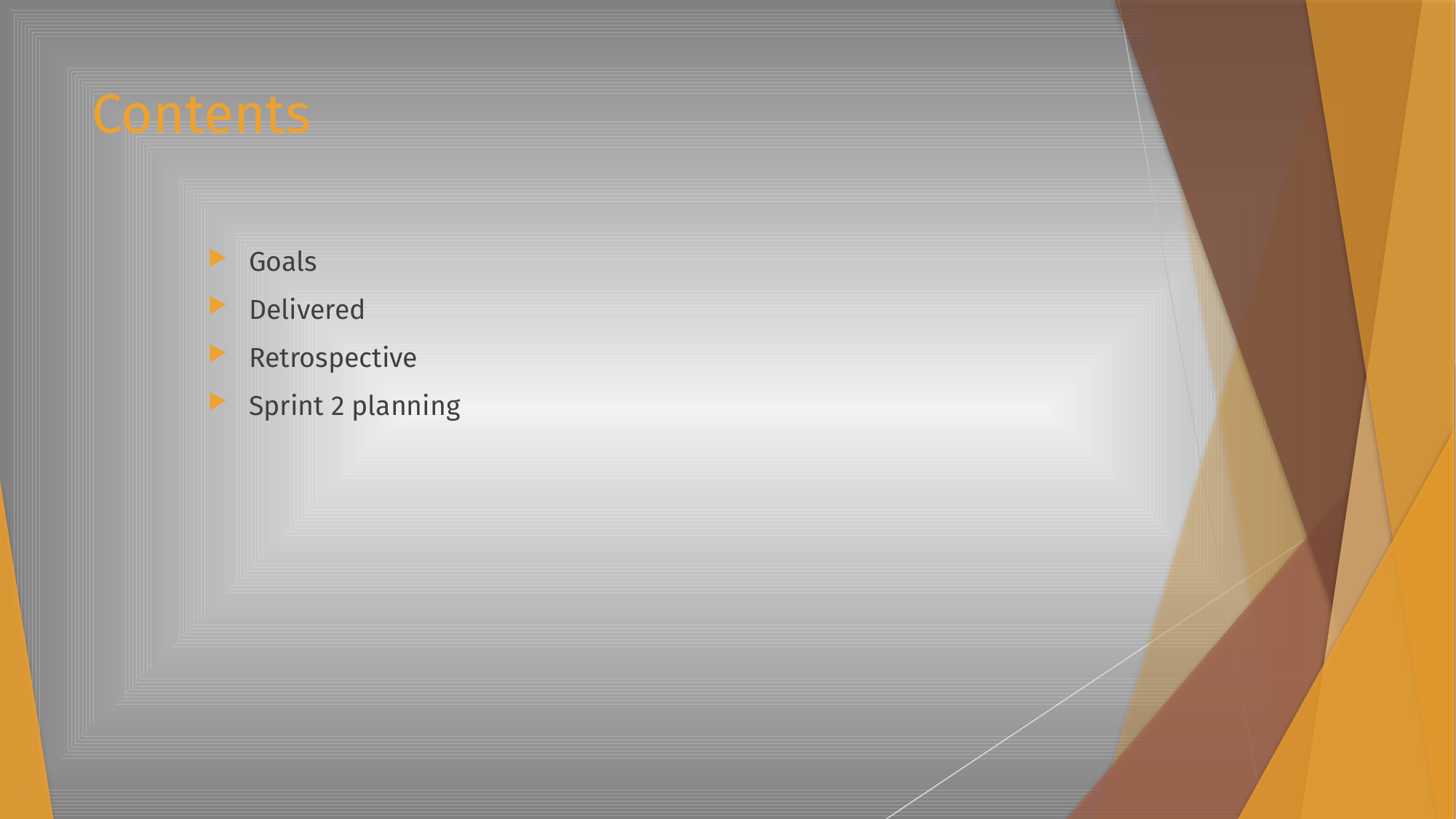

# Contents
Goals
Delivered
Retrospective
Sprint 2 planning